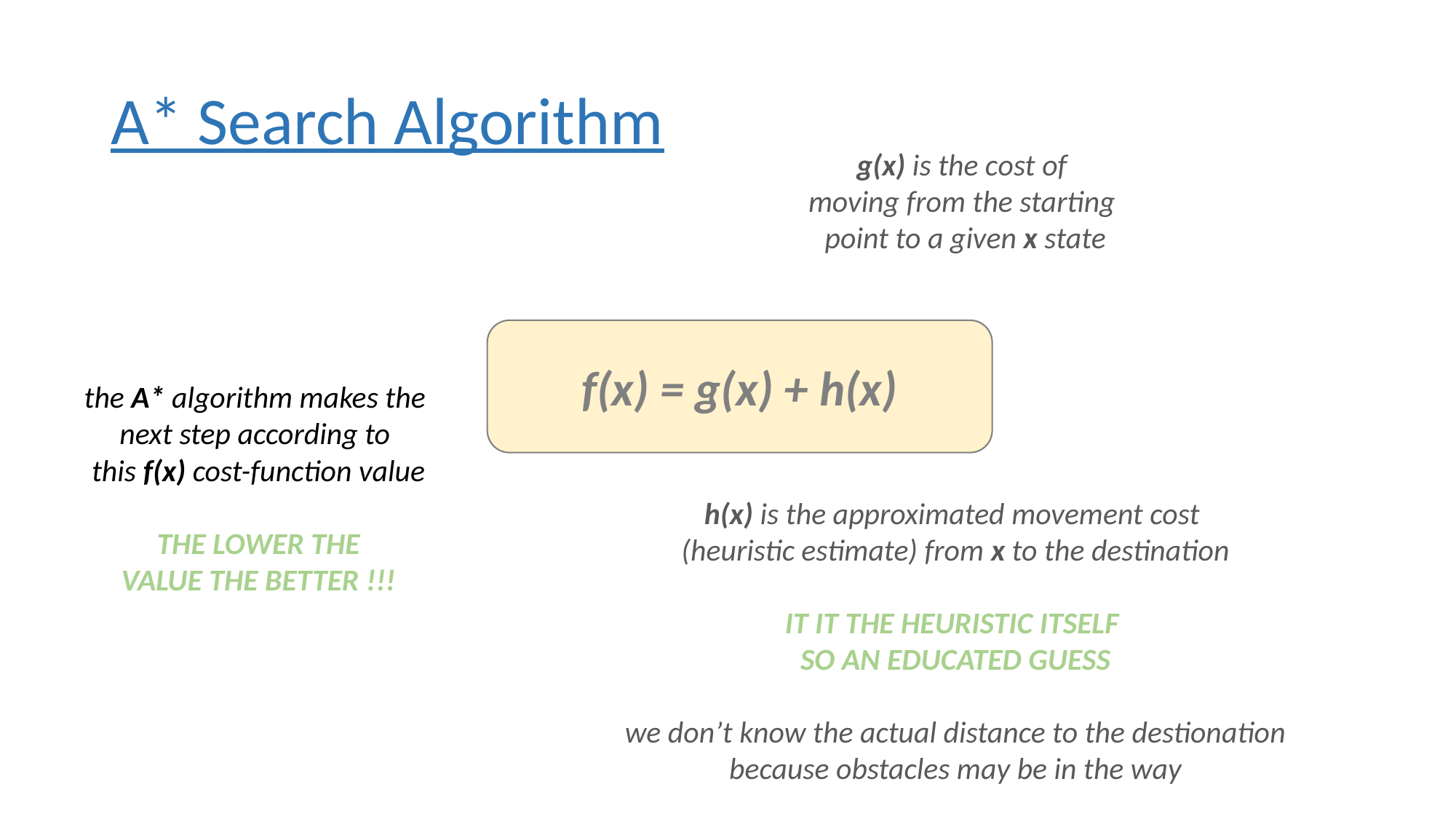

# A* Search Algorithm
g(x) is the cost of
moving from the starting
point to a given x state
f(x) = g(x) + h(x)
the A* algorithm makes the
next step according to
this f(x) cost-function value

THE LOWER THE
VALUE THE BETTER !!!
h(x) is the approximated movement cost
(heuristic estimate) from x to the destination

IT IT THE HEURISTIC ITSELF
SO AN EDUCATED GUESS

we don’t know the actual distance to the destionation
 because obstacles may be in the way